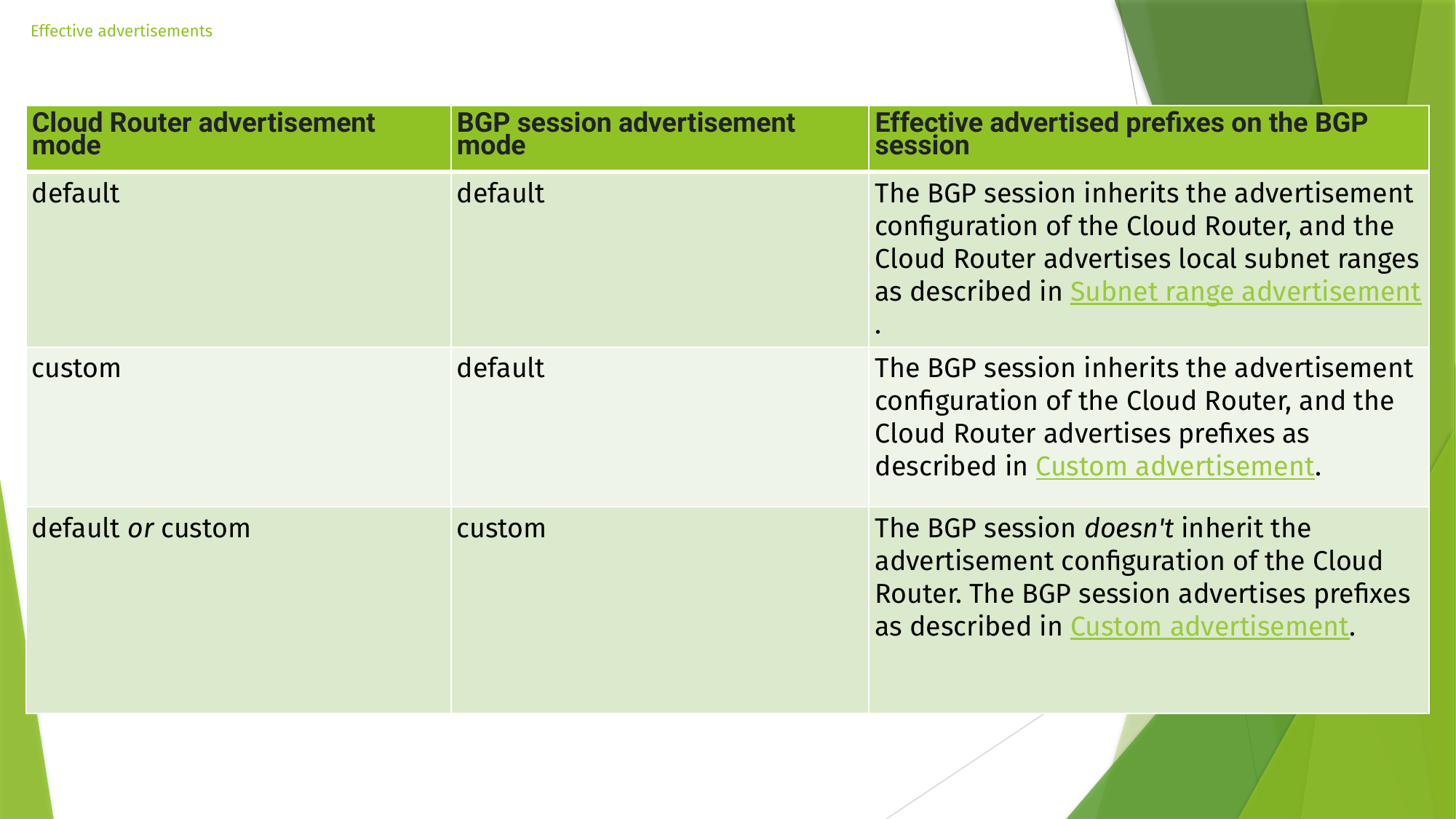

# Effective advertisements
| Cloud Router advertisement mode | BGP session advertisement mode | Effective advertised prefixes on the BGP session |
| --- | --- | --- |
| default | default | The BGP session inherits the advertisement configuration of the Cloud Router, and the Cloud Router advertises local subnet ranges as described in Subnet range advertisement. |
| custom | default | The BGP session inherits the advertisement configuration of the Cloud Router, and the Cloud Router advertises prefixes as described in Custom advertisement. |
| default or custom | custom | The BGP session doesn't inherit the advertisement configuration of the Cloud Router. The BGP session advertises prefixes as described in Custom advertisement. |